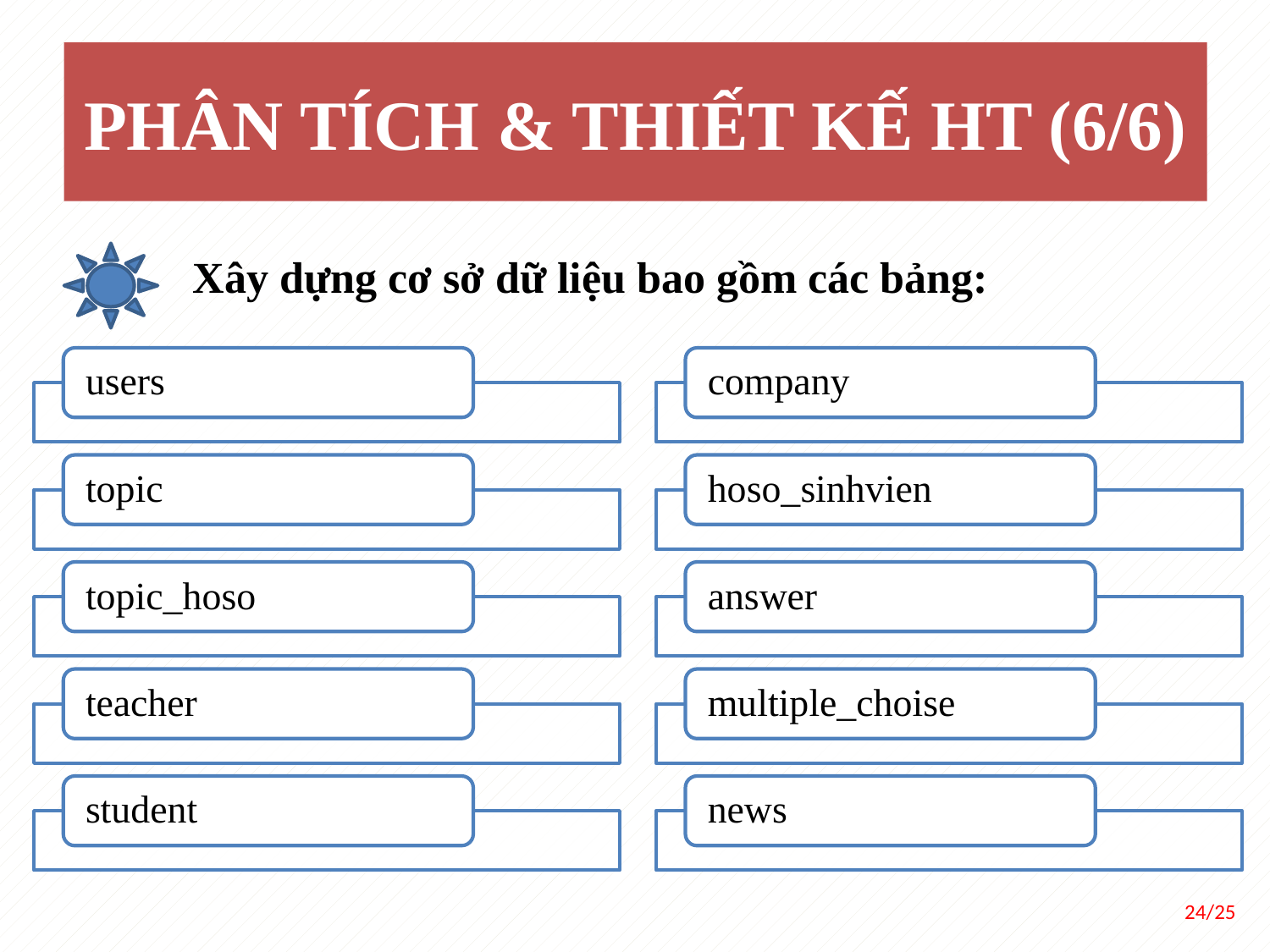

PHÂN TÍCH & THIẾT KẾ HT (6/6)

 Xây dựng cơ sở dữ liệu bao gồm các bảng:
users
topic
topic_hoso
teacher
student
company
hoso_sinhvien
answer
multiple_choise
news

24/25